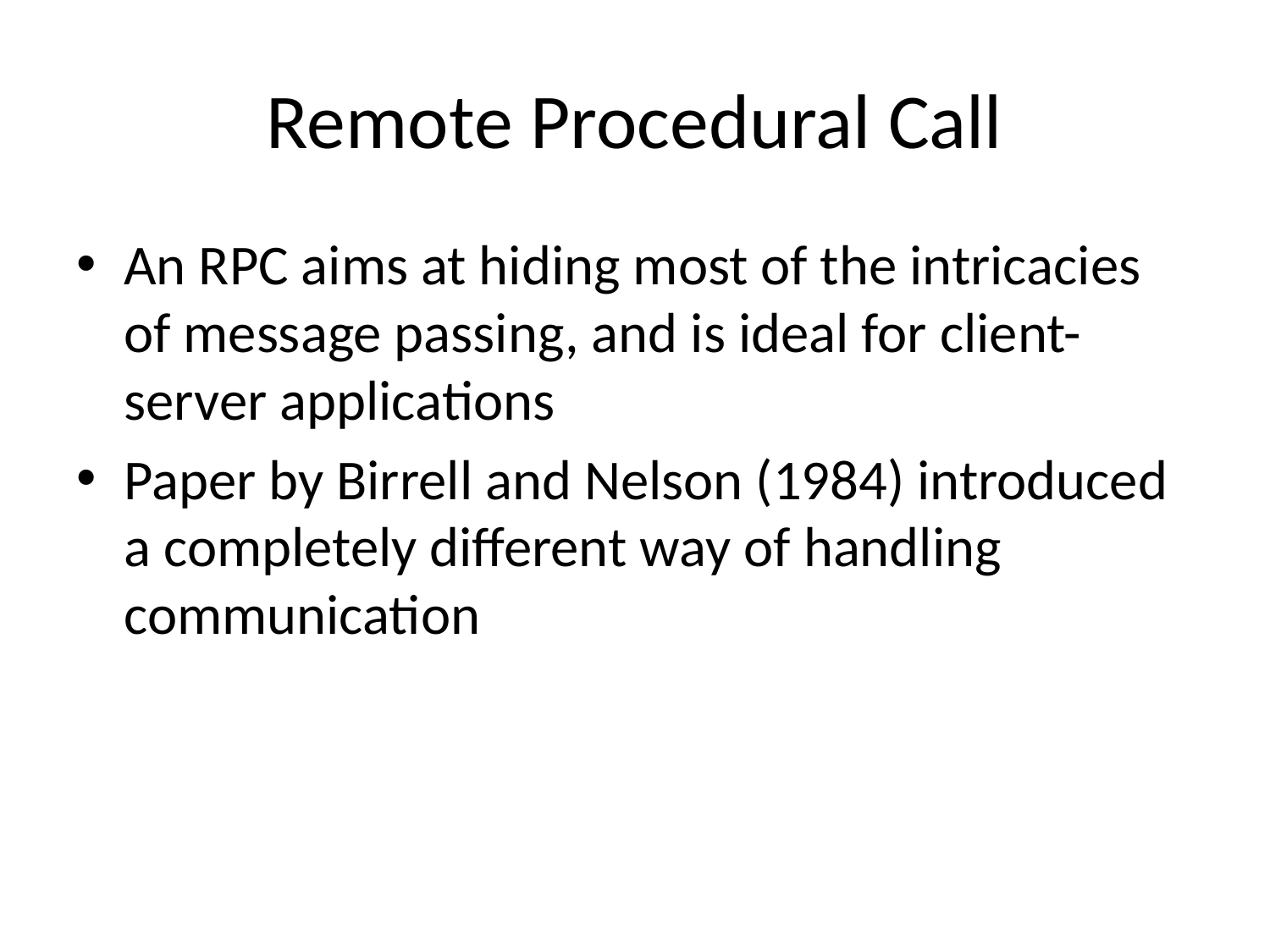

# Remote Procedural Call
An RPC aims at hiding most of the intricacies of message passing, and is ideal for client-server applications
Paper by Birrell and Nelson (1984) introduced a completely different way of handling communication